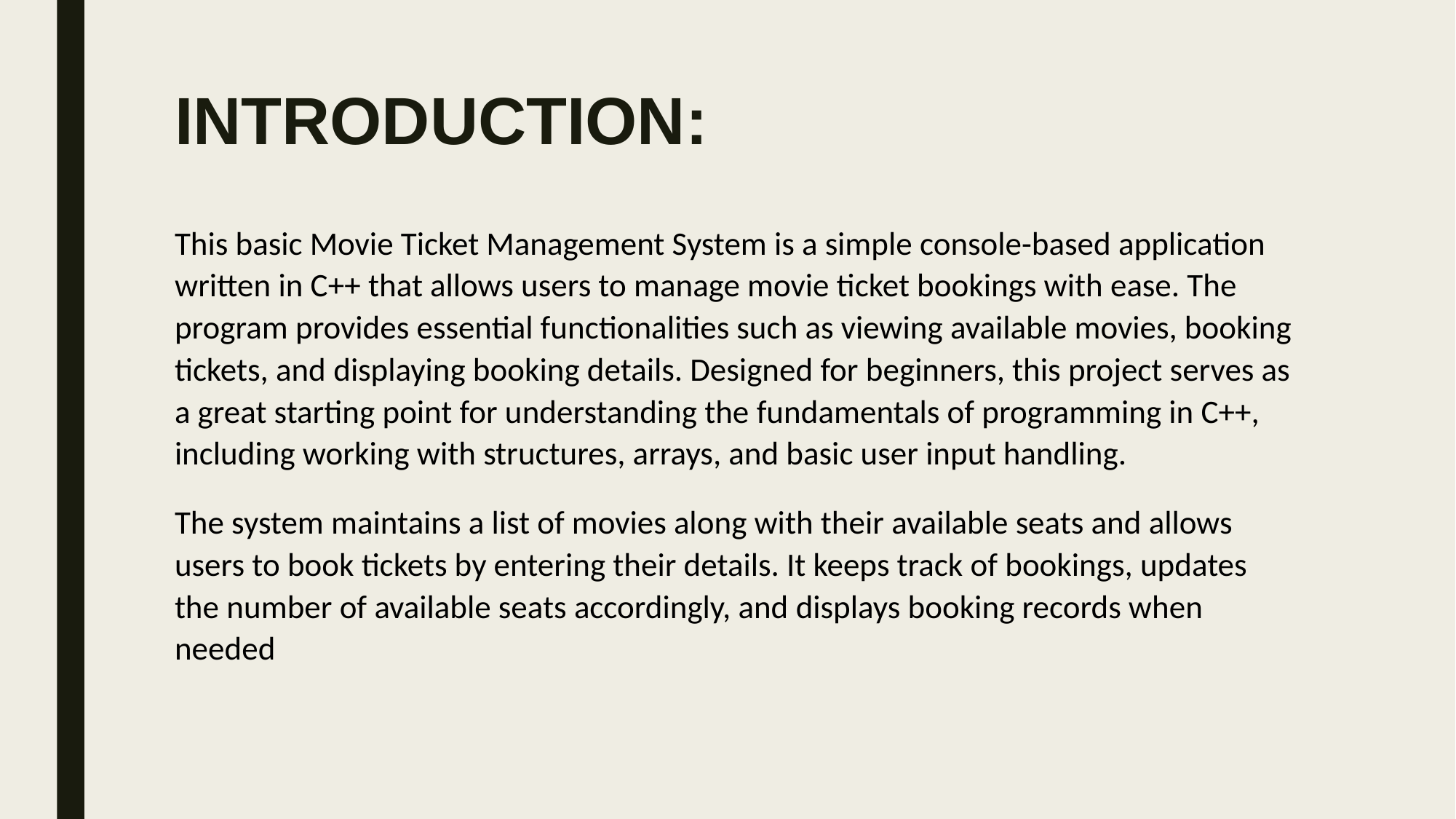

# INTRODUCTION:
This basic Movie Ticket Management System is a simple console-based application written in C++ that allows users to manage movie ticket bookings with ease. The program provides essential functionalities such as viewing available movies, booking tickets, and displaying booking details. Designed for beginners, this project serves as a great starting point for understanding the fundamentals of programming in C++, including working with structures, arrays, and basic user input handling.
The system maintains a list of movies along with their available seats and allows users to book tickets by entering their details. It keeps track of bookings, updates the number of available seats accordingly, and displays booking records when needed